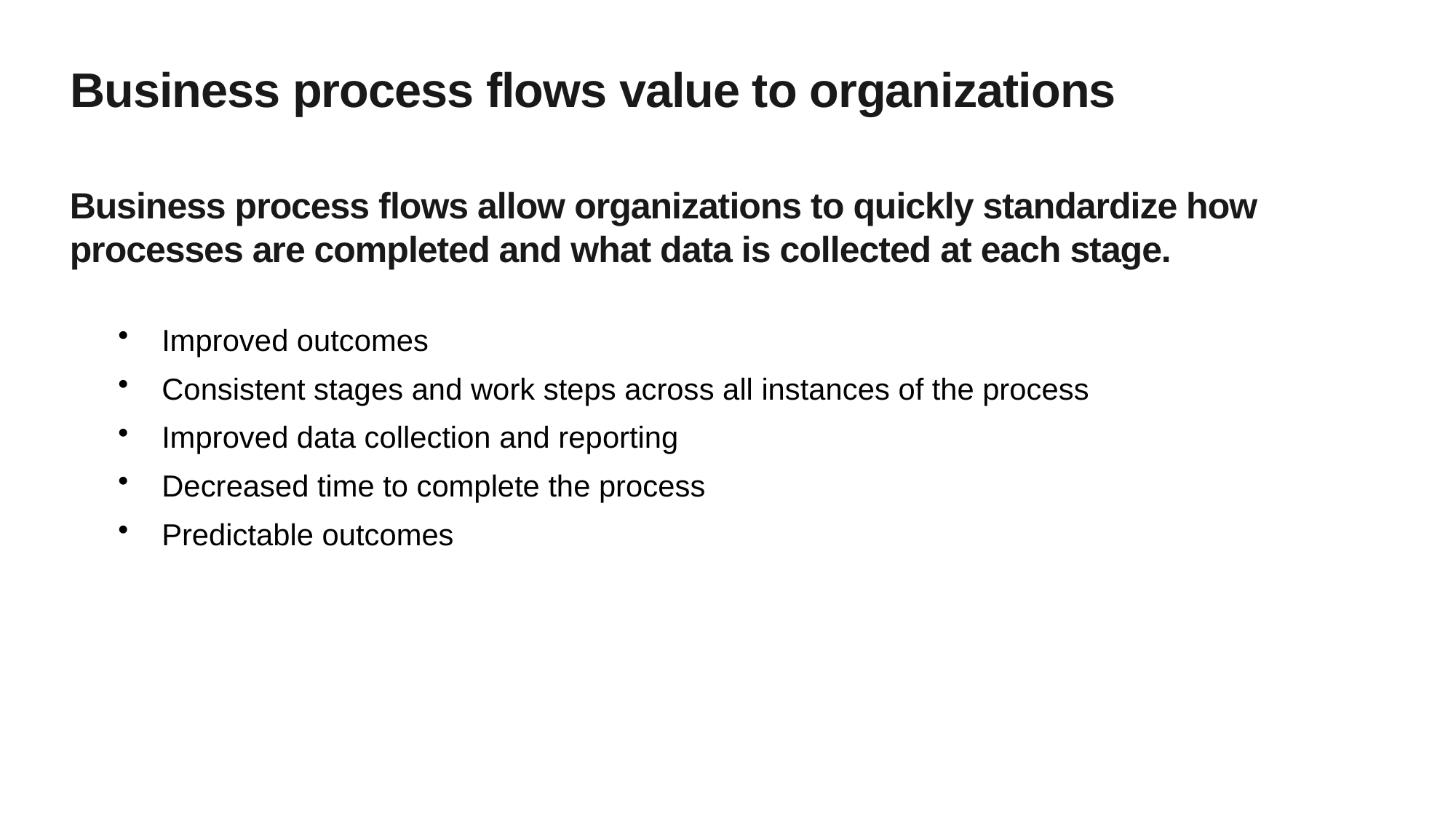

# Business process flows value to organizations
Business process flows allow organizations to quickly standardize how processes are completed and what data is collected at each stage.
Improved outcomes
Consistent stages and work steps across all instances of the process
Improved data collection and reporting
Decreased time to complete the process
Predictable outcomes